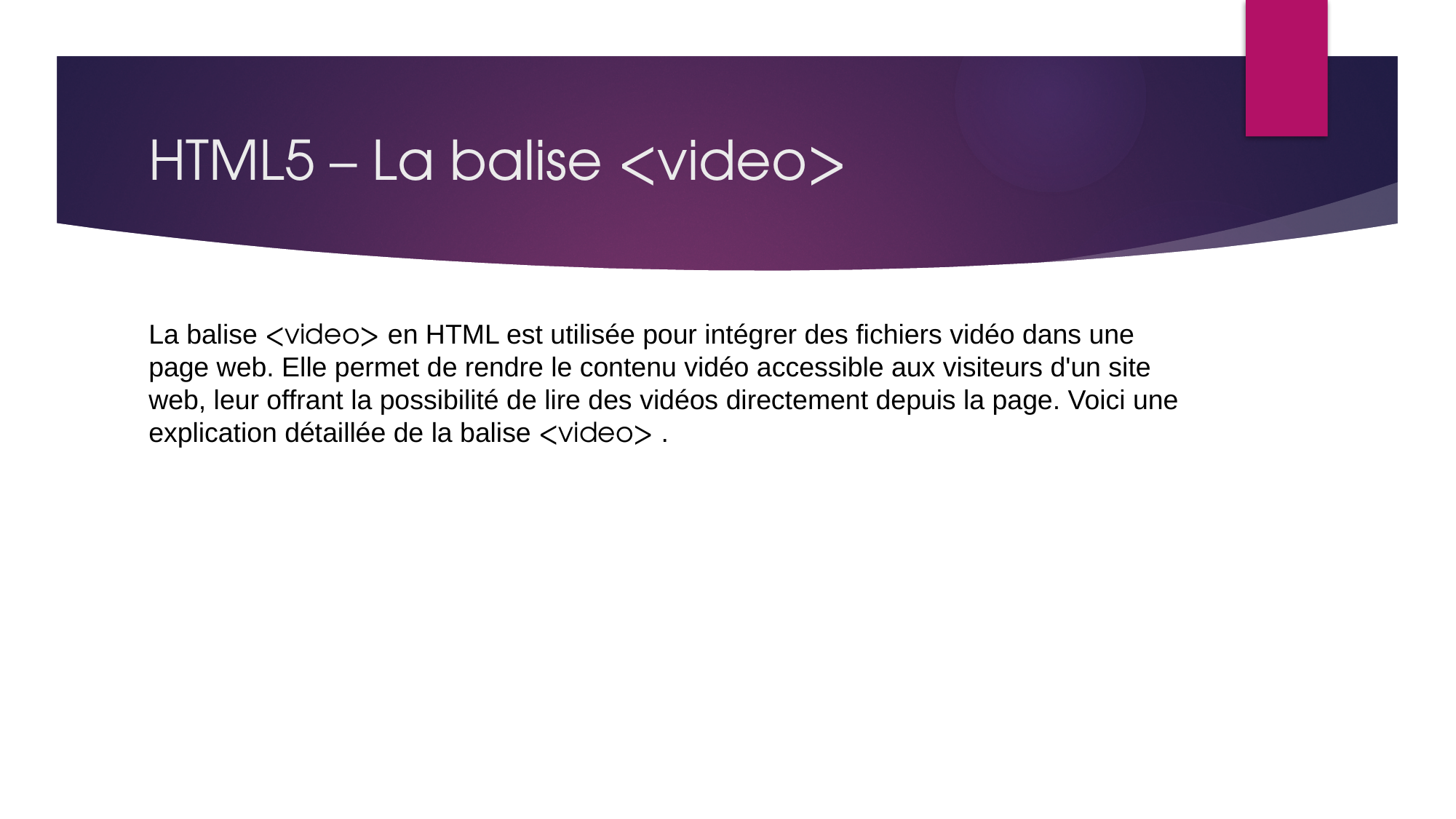

# HTML5 – La balise <video>
La balise <video> en HTML est utilisée pour intégrer des fichiers vidéo dans une page web. Elle permet de rendre le contenu vidéo accessible aux visiteurs d'un site web, leur offrant la possibilité de lire des vidéos directement depuis la page. Voici une explication détaillée de la balise <video> .